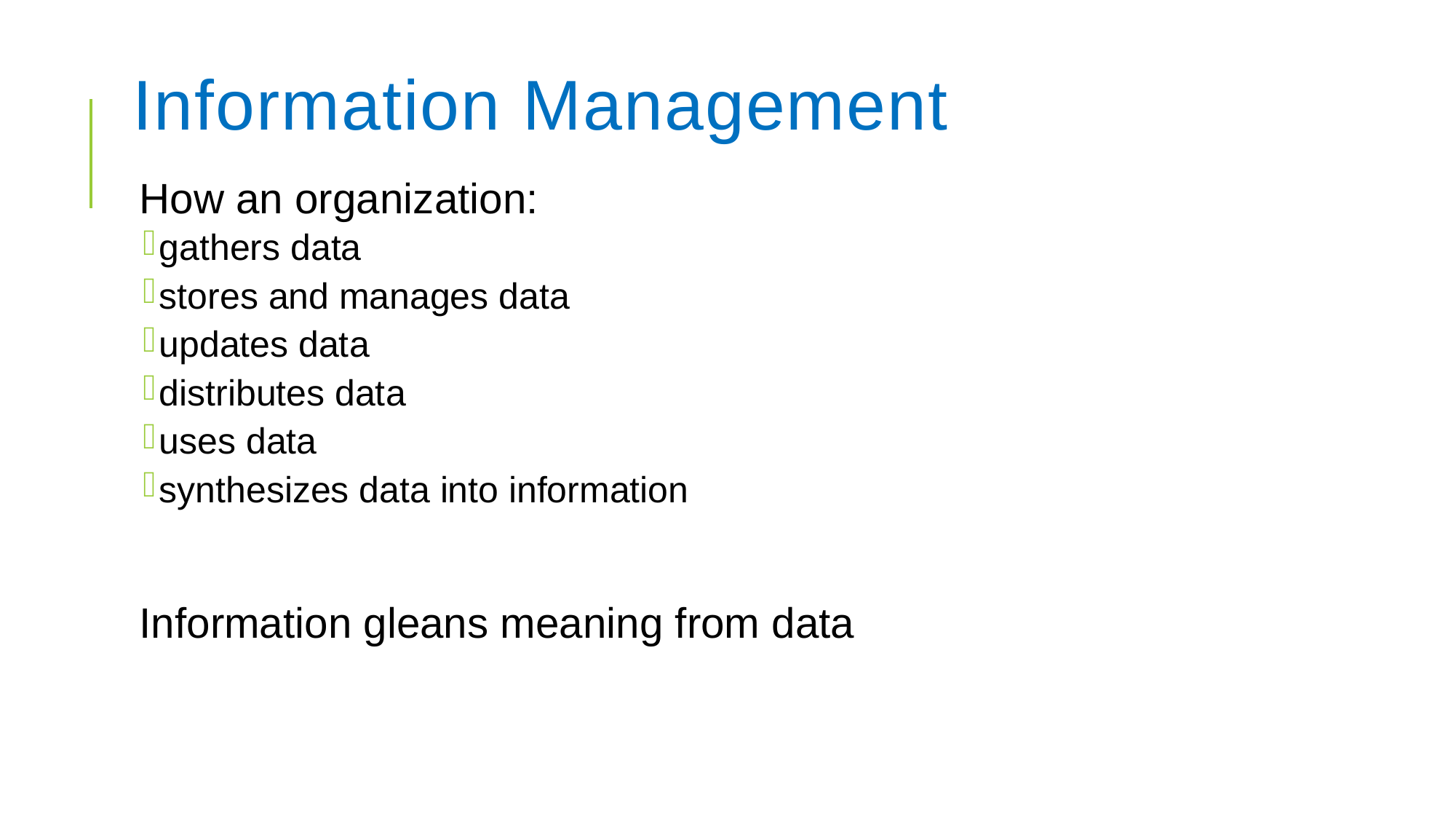

# Information Management
How an organization:
gathers data
stores and manages data
updates data
distributes data
uses data
synthesizes data into information

Information gleans meaning from data